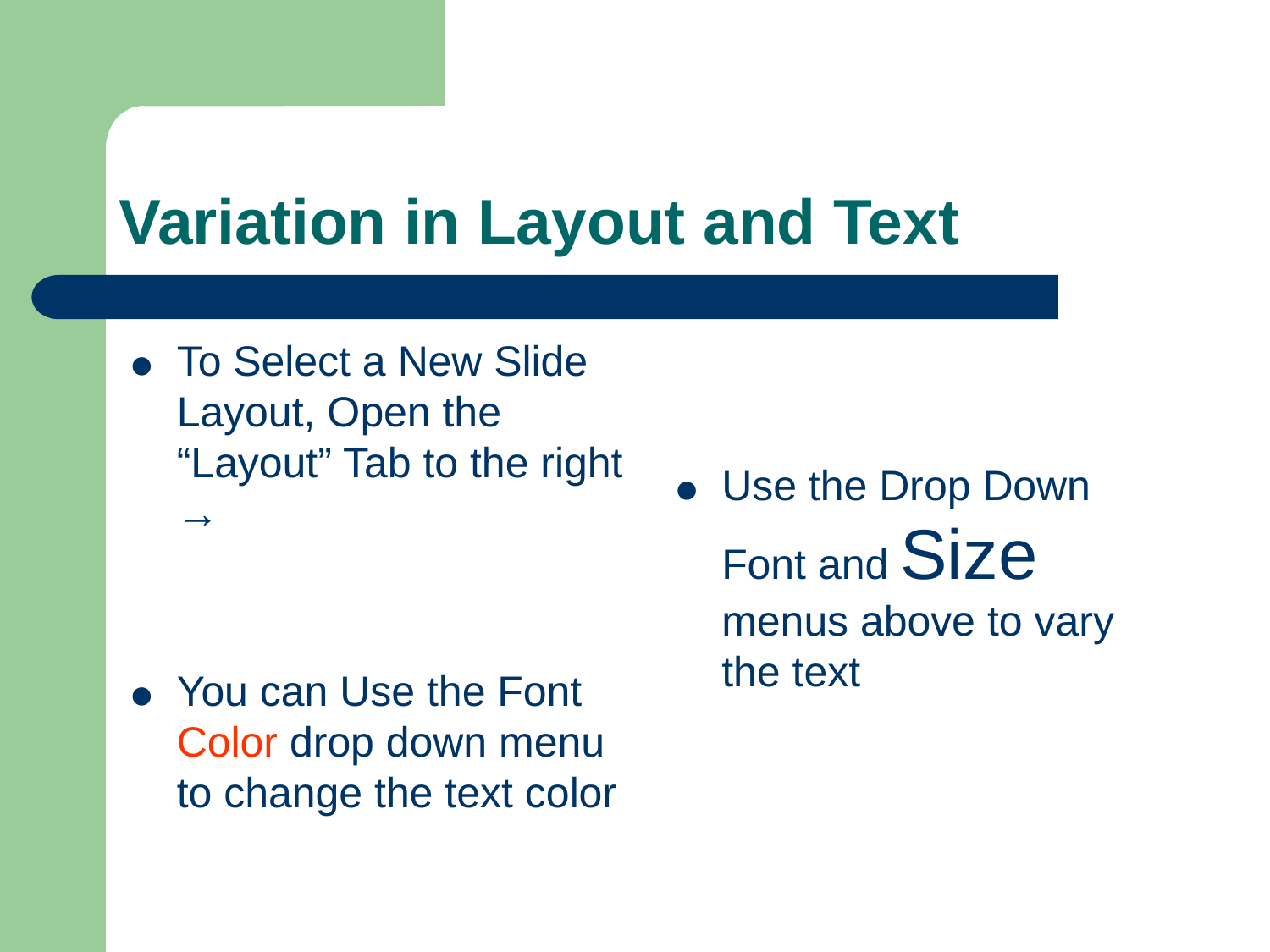

# Variation in Layout and Text
To Select a New Slide Layout, Open the “Layout” Tab to the right →

You can Use the Font Color drop down menu to change the text color

Use the Drop Down Font and Size menus above to vary the text